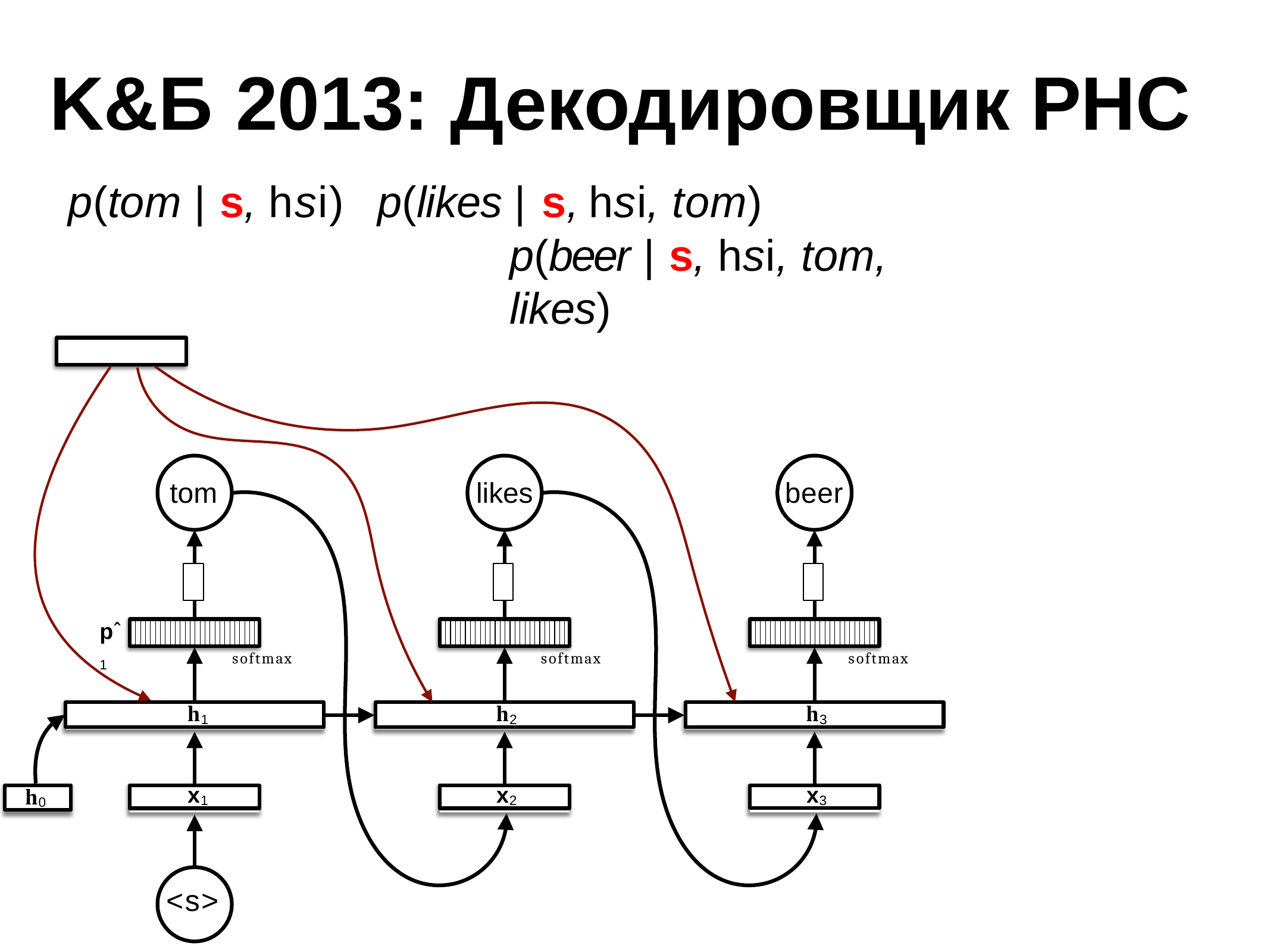

# K&Б	2013: Декодировщик РНС
p(tom | s, hsi)	p(likes | s, hsi, tom)
p(beer | s, hsi, tom, likes)

tom
likes
beer

pˆ1

softmax
softmax
softmax

h1

h2

h3

h0

x1

x2

x3

<s>